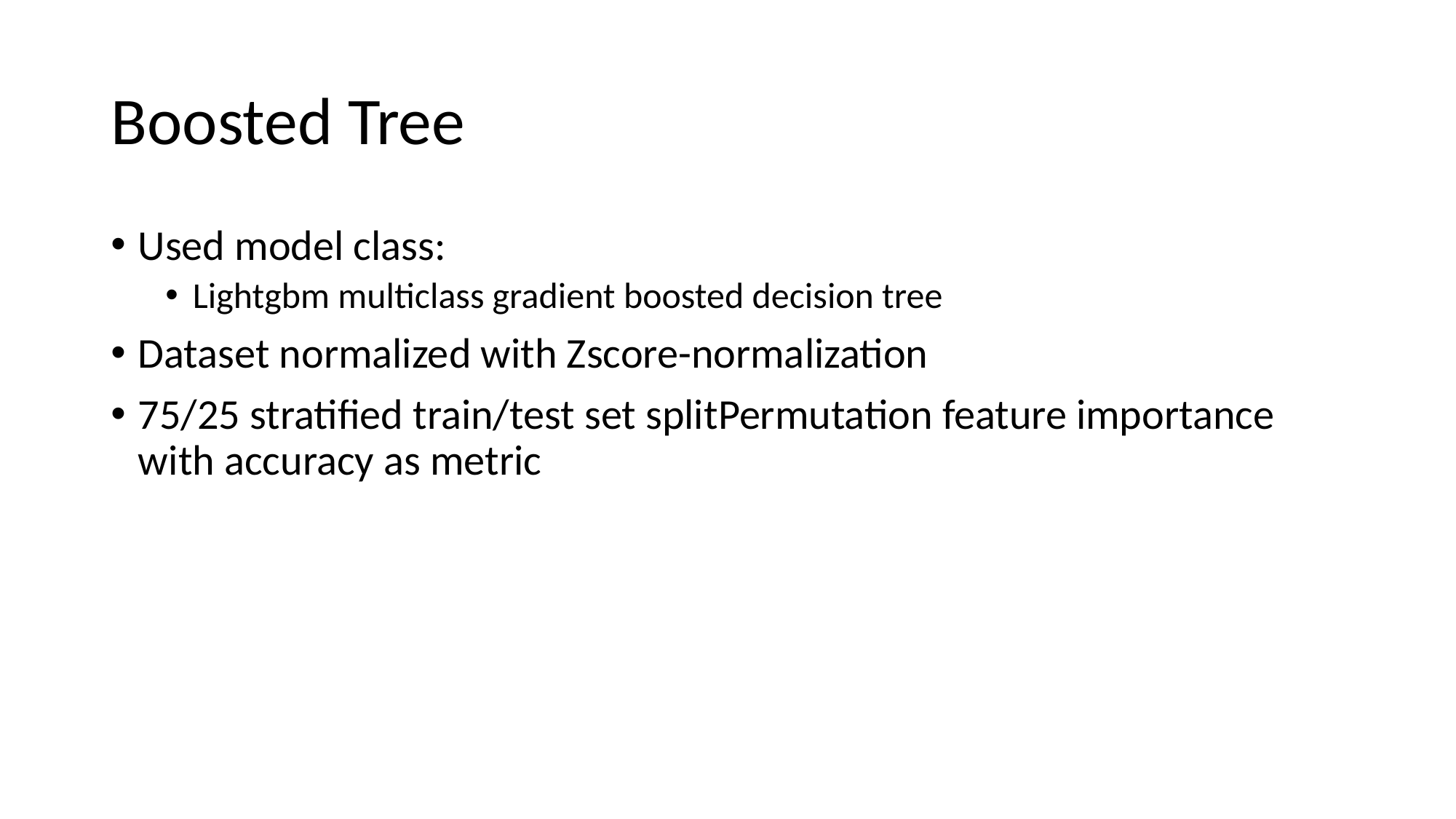

# Boosted Tree
Used model class:
Lightgbm multiclass gradient boosted decision tree
Dataset normalized with Zscore-normalization
75/25 stratified train/test set splitPermutation feature importance with accuracy as metric